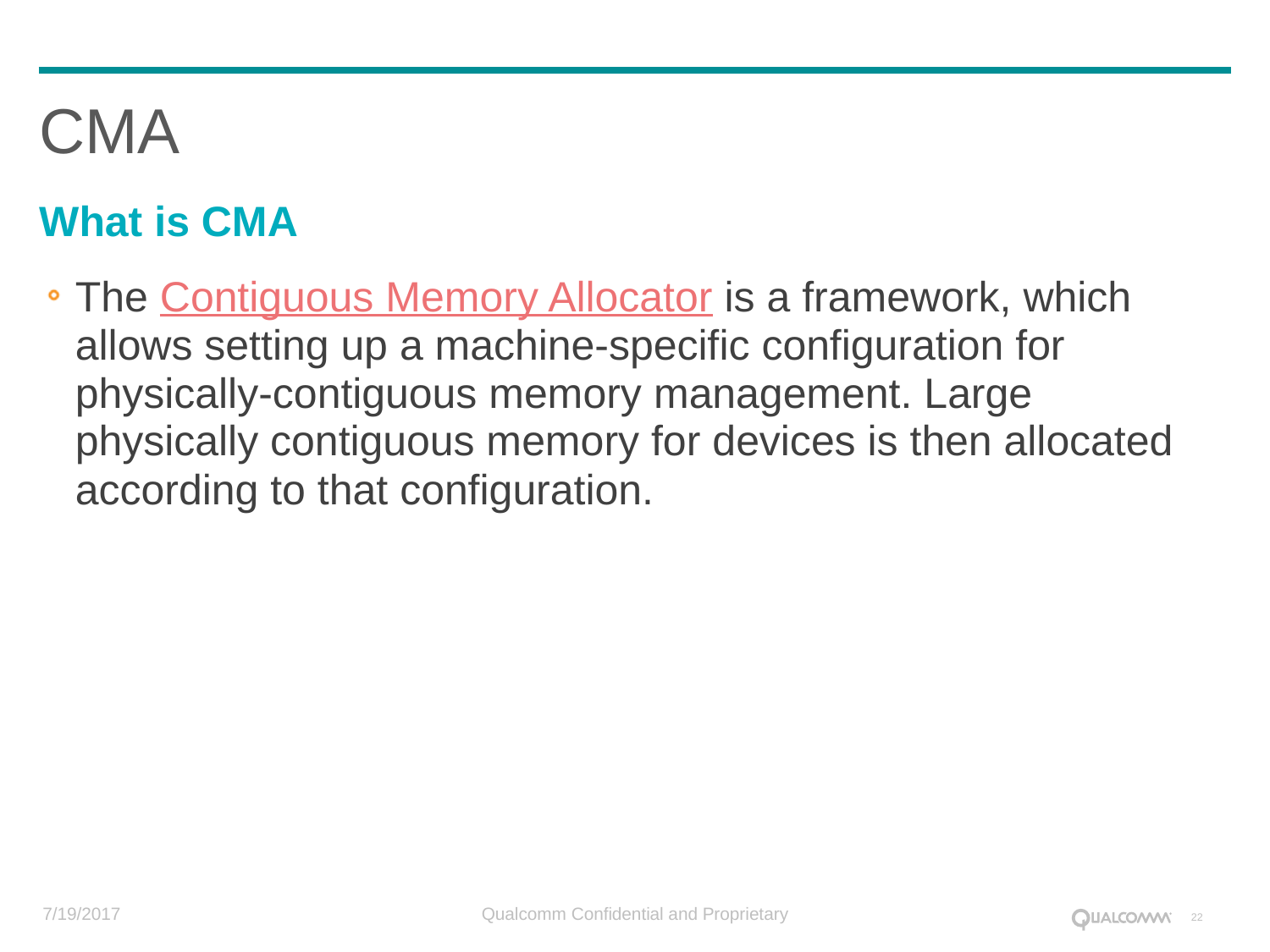

# CMA
What is CMA
The Contiguous Memory Allocator is a framework, which allows setting up a machine-specific configuration for physically-contiguous memory management. Large physically contiguous memory for devices is then allocated according to that configuration.